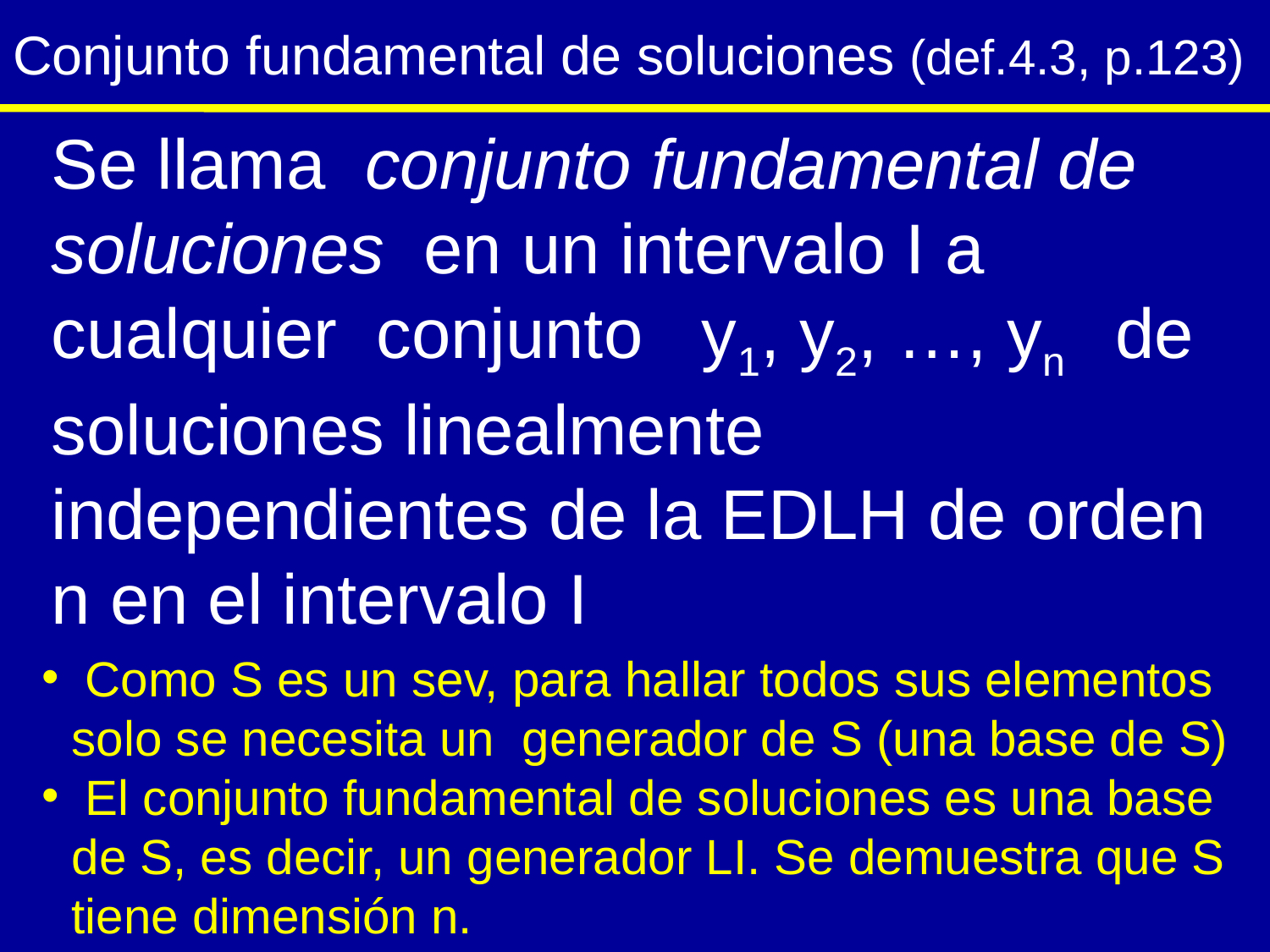

# Conjunto fundamental de soluciones (def.4.3, p.123)

Se llama  conjunto fundamental de soluciones  en un intervalo I a cualquier  conjunto   y1, y2, …, yn   de soluciones linealmente independientes de la EDLH de orden n en el intervalo I
 Como S es un sev, para hallar todos sus elementos solo se necesita un  generador de S (una base de S)
 El conjunto fundamental de soluciones es una base de S, es decir, un generador LI. Se demuestra que S tiene dimensión n.